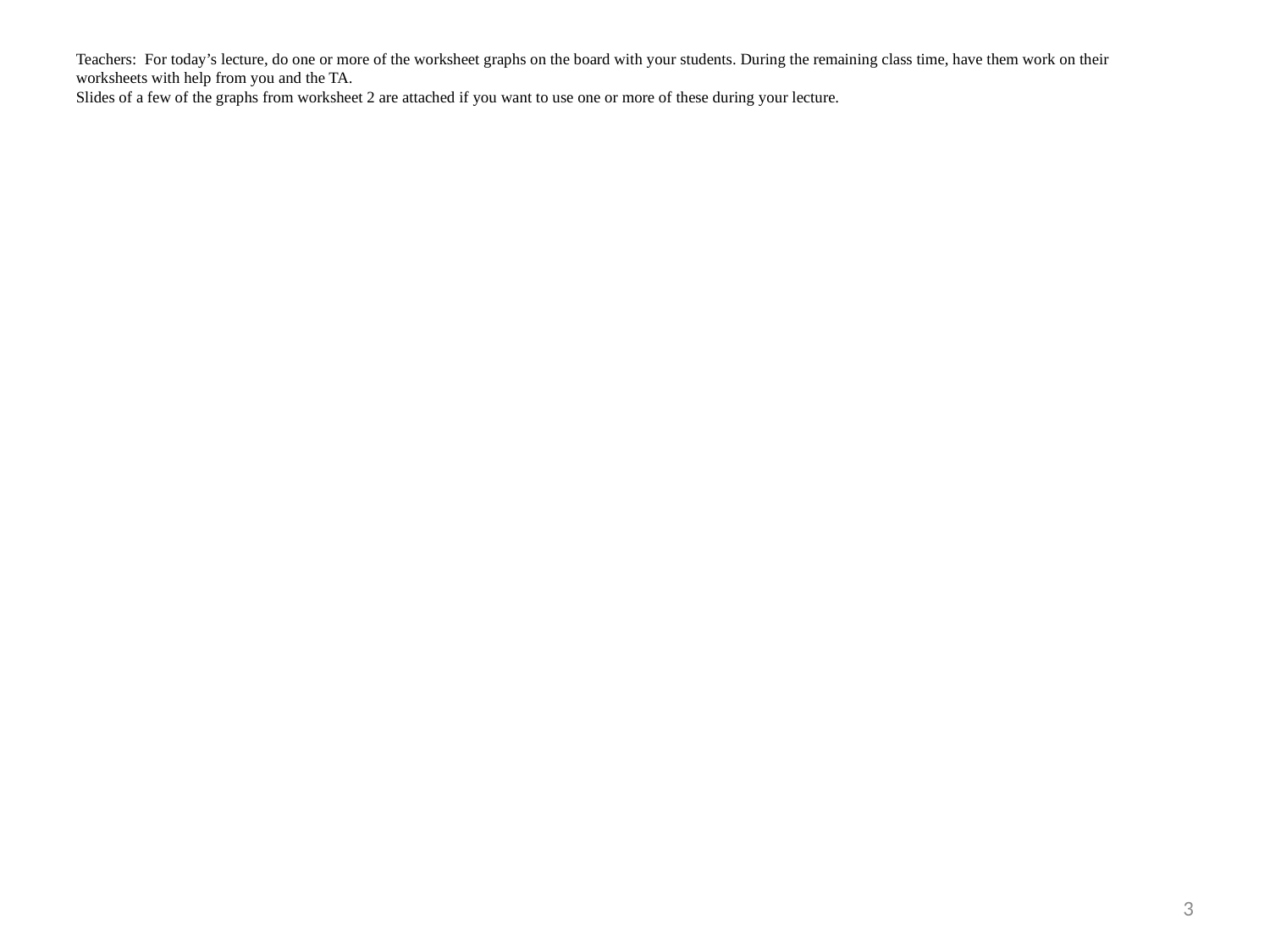

Teachers:  For today’s lecture, do one or more of the worksheet graphs on the board with your students. During the remaining class time, have them work on their worksheets with help from you and the TA.
Slides of a few of the graphs from worksheet 2 are attached if you want to use one or more of these during your lecture.
3